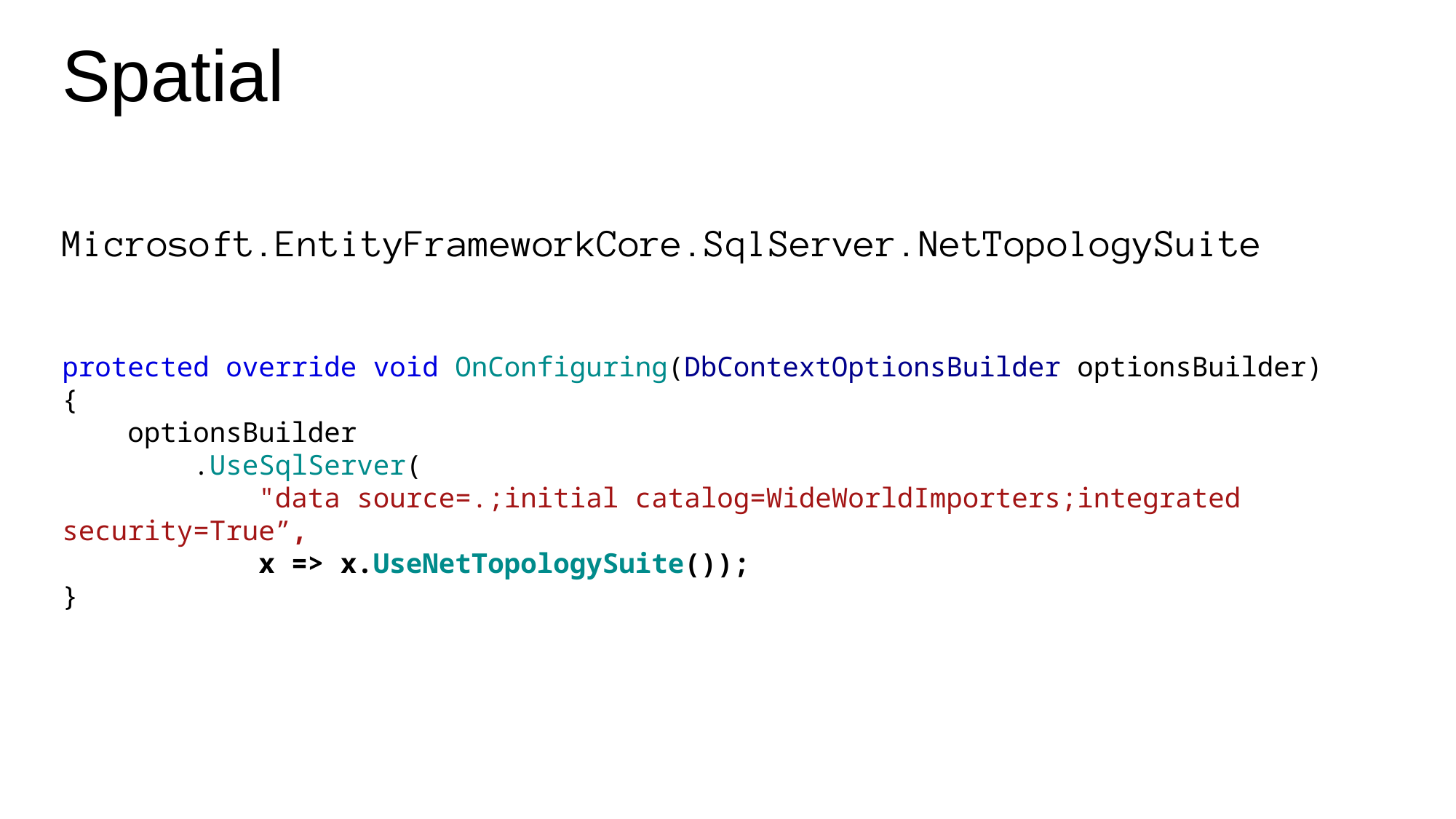

# Spatial
Microsoft.EntityFrameworkCore.SqlServer.NetTopologySuite

protected override void OnConfiguring(DbContextOptionsBuilder optionsBuilder)
{
    optionsBuilder
        .UseSqlServer(
            "data source=.;initial catalog=WideWorldImporters;integrated security=True”,
            x => x.UseNetTopologySuite());
}